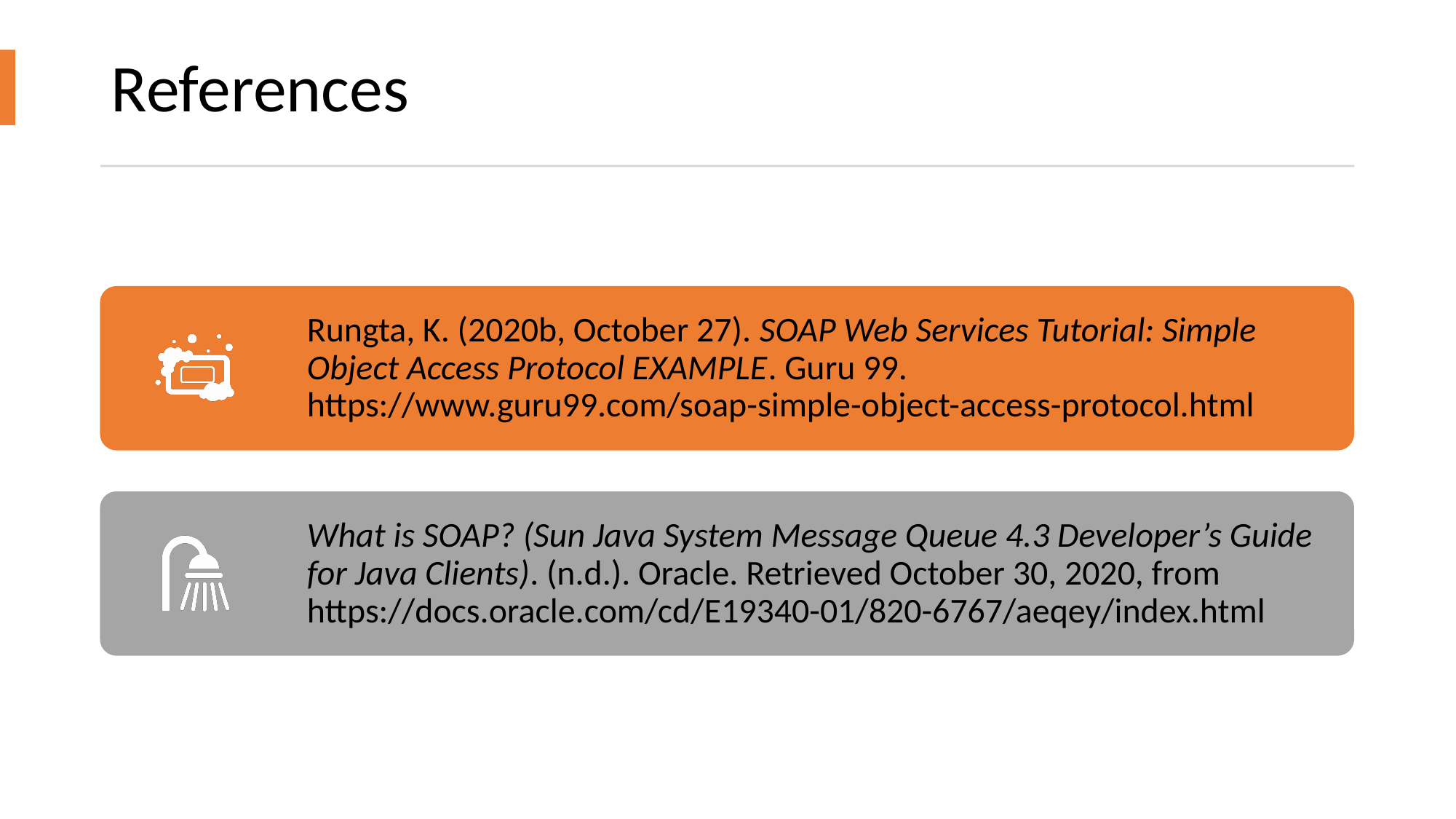

# References

Rungta, K. (2020b, October 27). SOAP Web Services Tutorial: Simple Object Access Protocol EXAMPLE. Guru 99. https://www.guru99.com/soap-simple-object-access-protocol.html
What is SOAP? (Sun Java System Message Queue 4.3 Developer’s Guide for Java Clients). (n.d.). Oracle. Retrieved October 30, 2020, from https://docs.oracle.com/cd/E19340-01/820-6767/aeqey/index.html